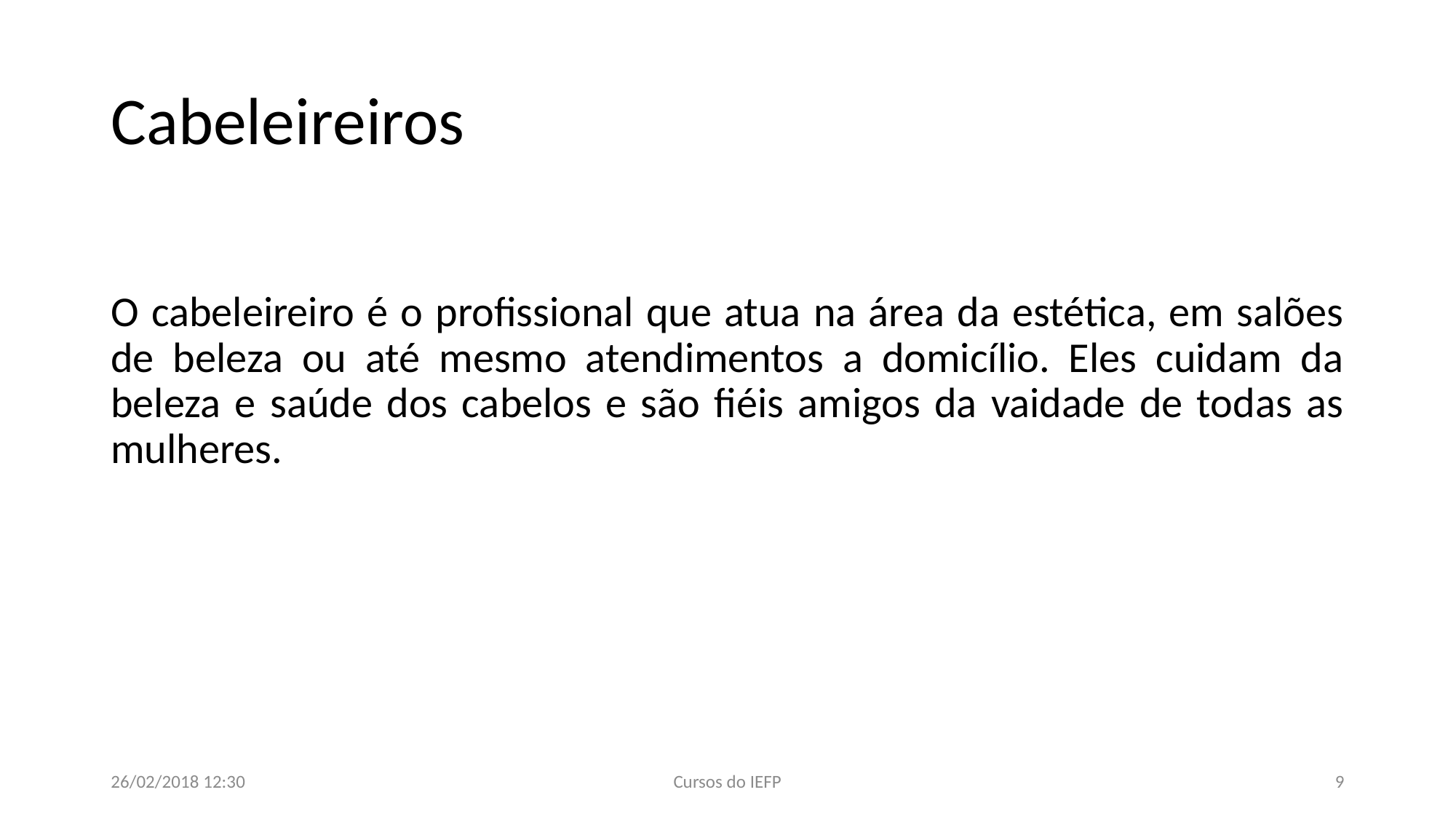

# Cabeleireiros

O cabeleireiro é o profissional que atua na área da estética, em salões de beleza ou até mesmo atendimentos a domicílio. Eles cuidam da beleza e saúde dos cabelos e são fiéis amigos da vaidade de todas as mulheres.
26/02/2018 12:30
Cursos do IEFP
9